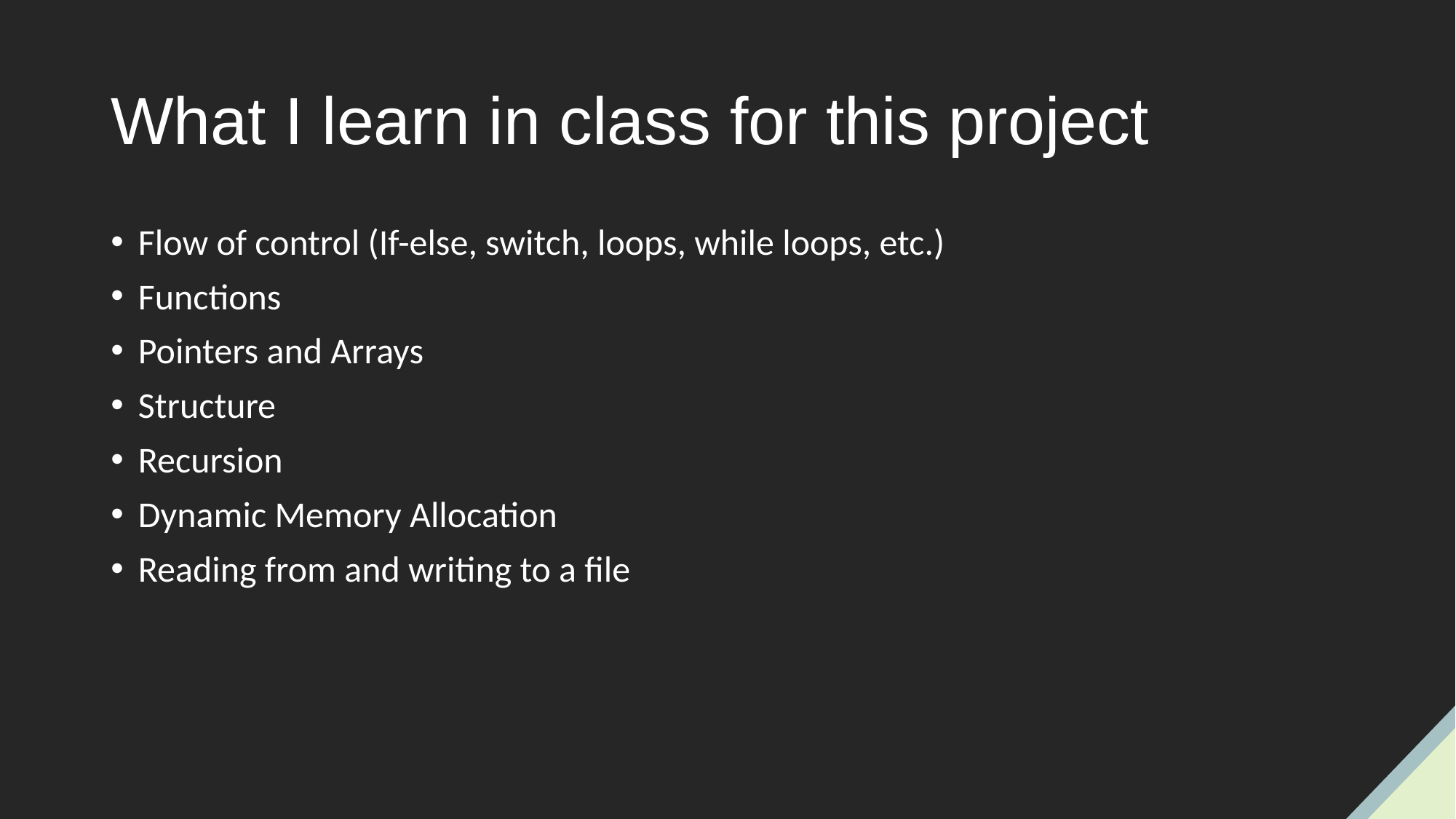

# What I learn in class for this project
Flow of control (If-else, switch, loops, while loops, etc.)
Functions
Pointers and Arrays
Structure
Recursion
Dynamic Memory Allocation
Reading from and writing to a file